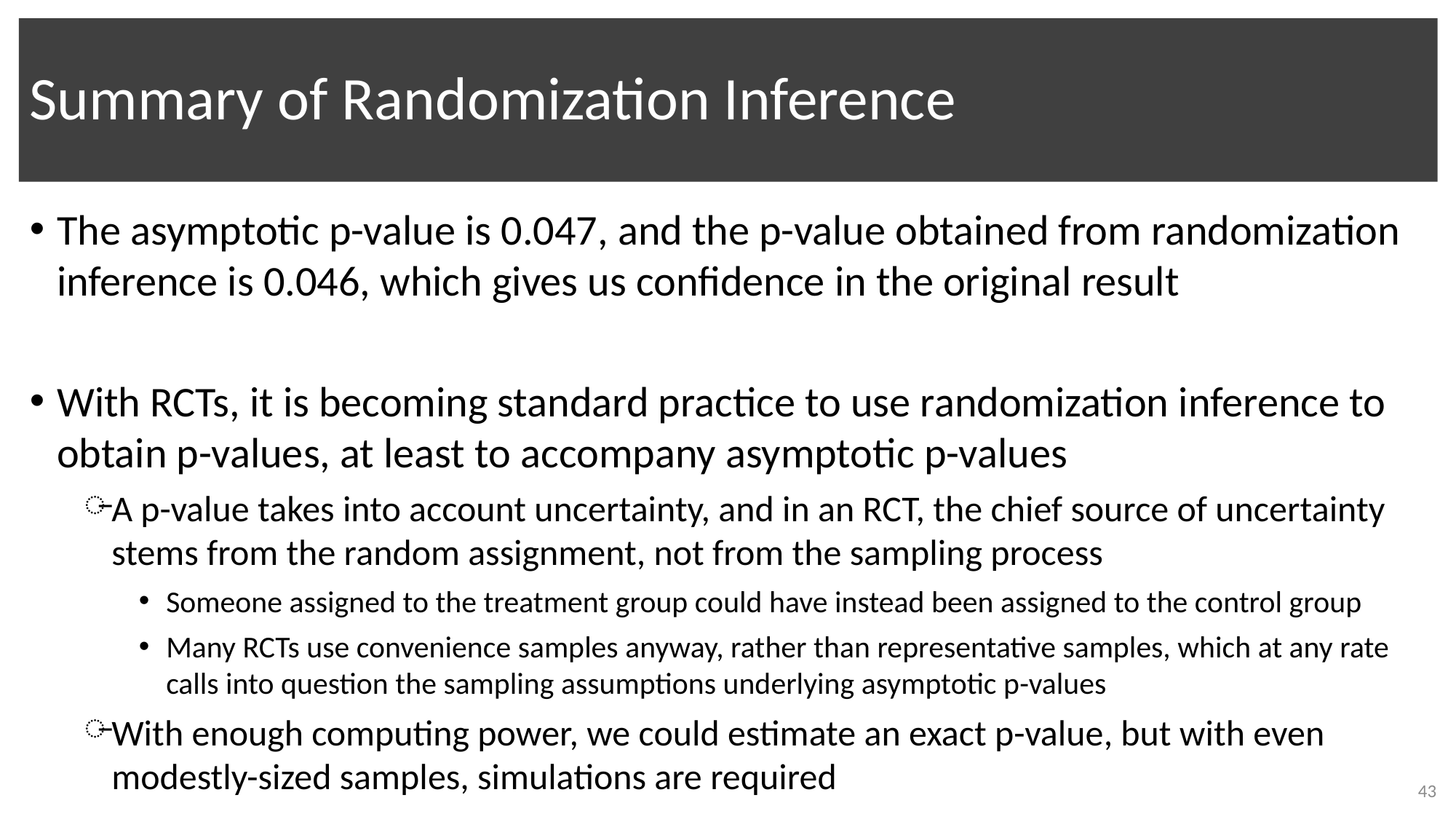

# Summary of Randomization Inference
The asymptotic p-value is 0.047, and the p-value obtained from randomization inference is 0.046, which gives us confidence in the original result

With RCTs, it is becoming standard practice to use randomization inference to obtain p-values, at least to accompany asymptotic p-values
A p-value takes into account uncertainty, and in an RCT, the chief source of uncertainty stems from the random assignment, not from the sampling process
Someone assigned to the treatment group could have instead been assigned to the control group
Many RCTs use convenience samples anyway, rather than representative samples, which at any rate calls into question the sampling assumptions underlying asymptotic p-values
With enough computing power, we could estimate an exact p-value, but with even modestly-sized samples, simulations are required
43